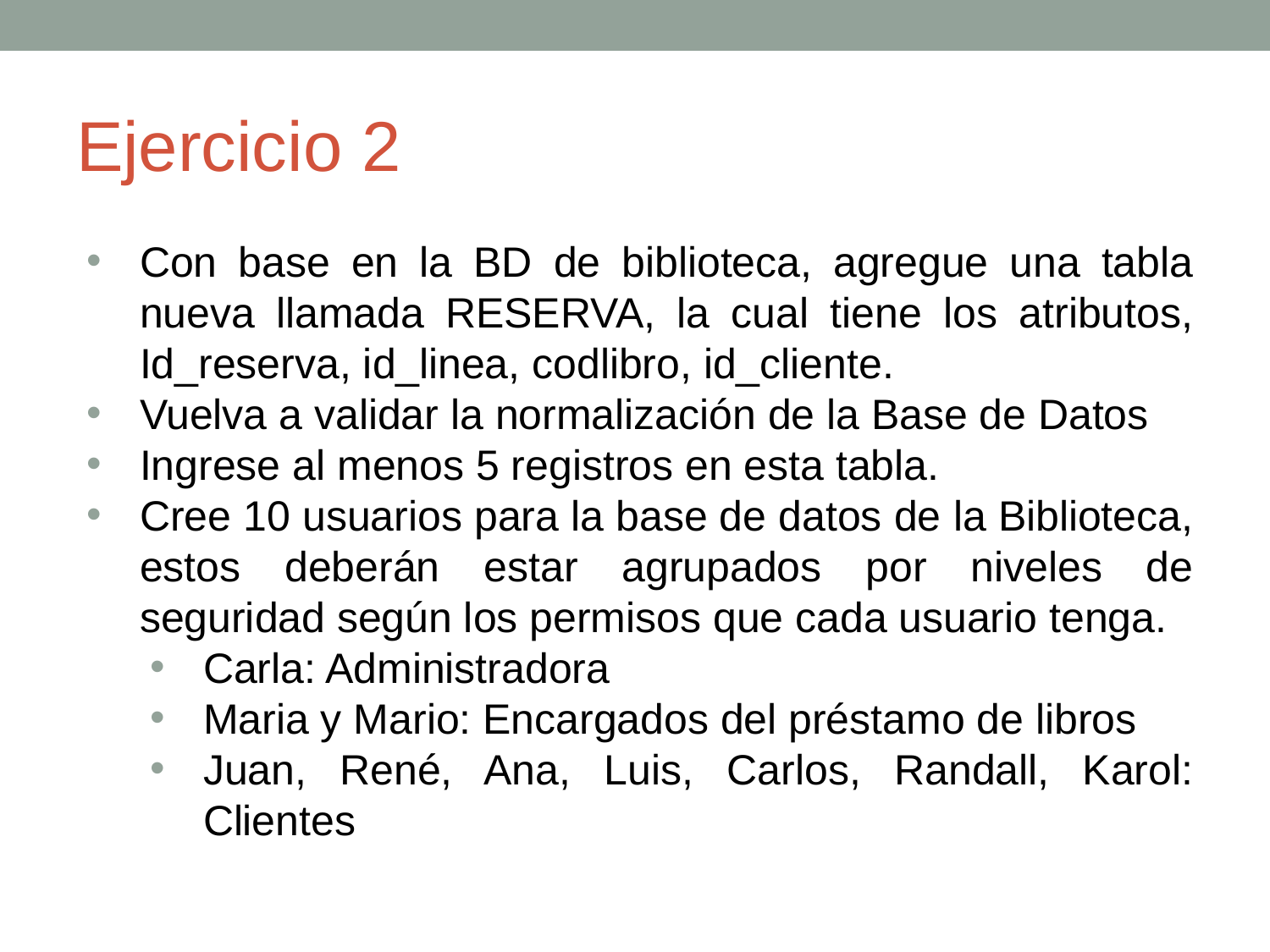

# Ejercicio 2
Con base en la BD de biblioteca, agregue una tabla nueva llamada RESERVA, la cual tiene los atributos, Id_reserva, id_linea, codlibro, id_cliente.
Vuelva a validar la normalización de la Base de Datos
Ingrese al menos 5 registros en esta tabla.
Cree 10 usuarios para la base de datos de la Biblioteca, estos deberán estar agrupados por niveles de seguridad según los permisos que cada usuario tenga.
Carla: Administradora
Maria y Mario: Encargados del préstamo de libros
Juan, René, Ana, Luis, Carlos, Randall, Karol: Clientes